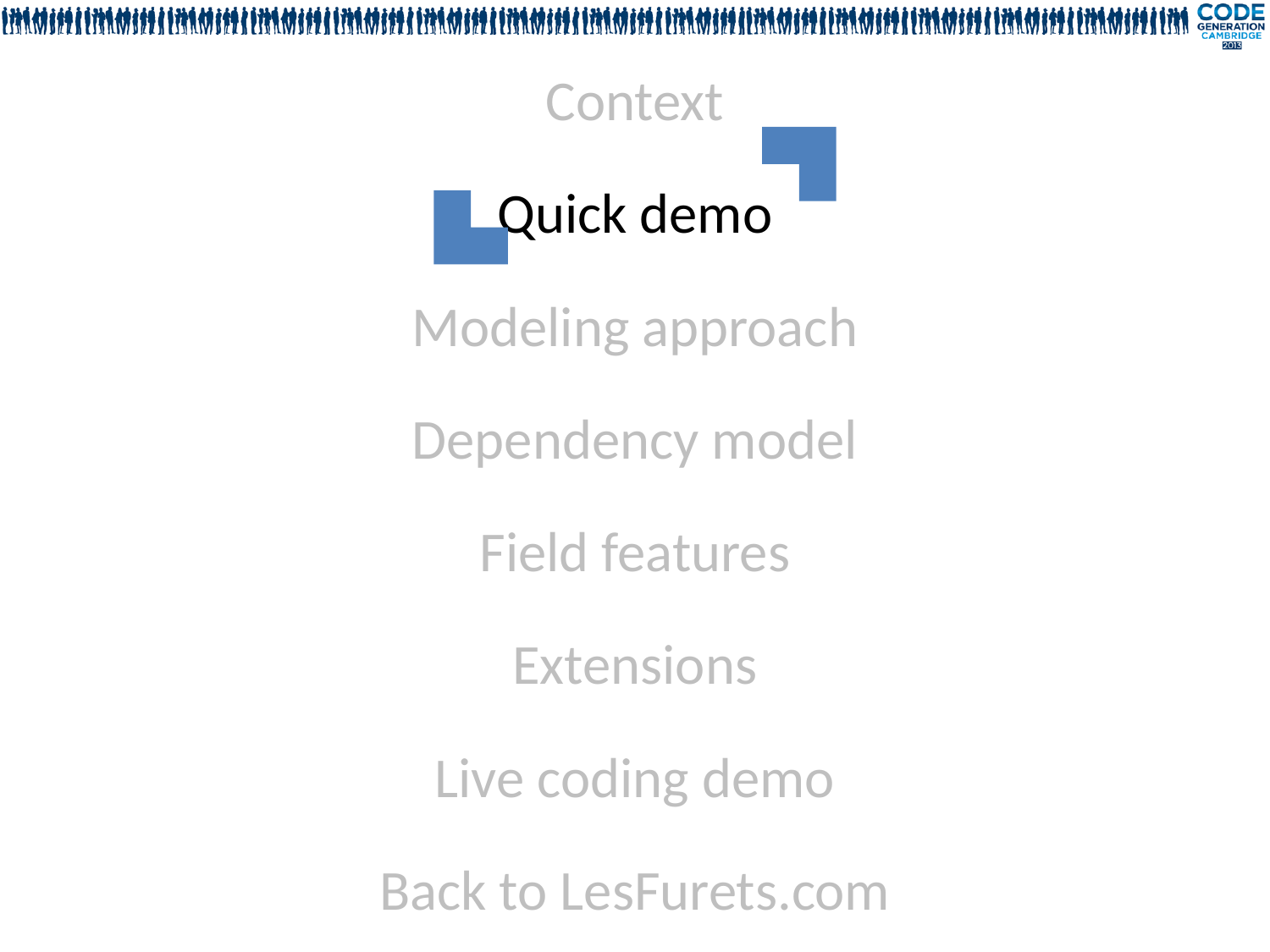

Context
Quick demo
Modeling approach
Dependency model
Field features
Extensions
Live coding demo
Back to LesFurets.com